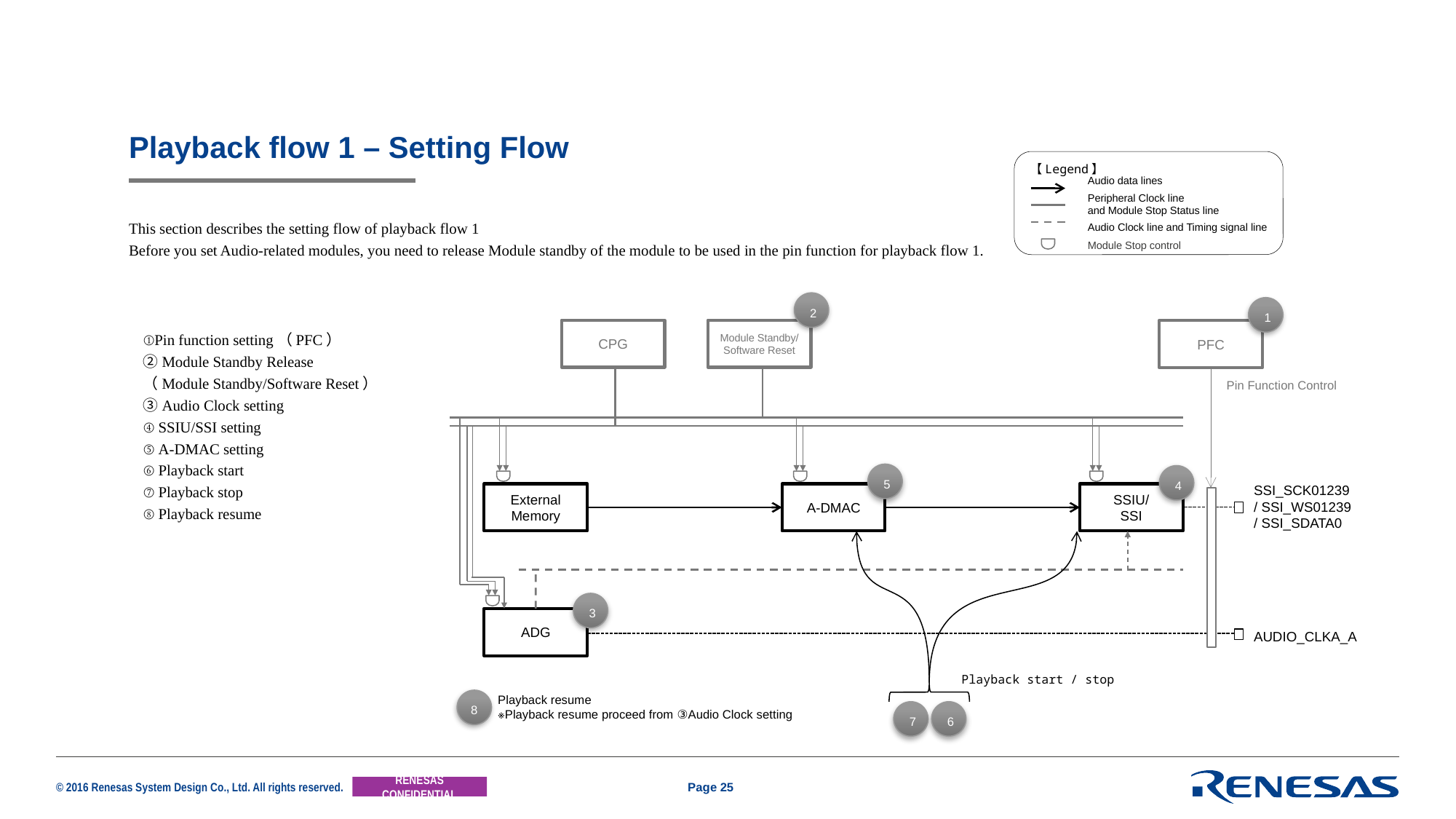

# Playback flow 1 – Setting Flow
【Legend】
Audio data lines
Peripheral Clock line
and Module Stop Status line
Audio Clock line and Timing signal line
This section describes the setting flow of playback flow 1
Before you set Audio-related modules, you need to release Module standby of the module to be used in the pin function for playback flow 1.
Module Stop control

2
1
CPG
Module Standby/
Software Reset
PFC
①Pin function setting（PFC）
②Module Standby Release               　（Module Standby/Software Reset）
③Audio Clock setting
④SSIU/SSI setting
⑤A-DMAC setting
⑥Playback start
⑦Playback stop
⑧Playback resume
Pin Function Control
5
4

SSI_SCK01239
/ SSI_WS01239
/ SSI_SDATA0
External
Memory
A-DMAC
SSIU/
SSI

3

ADG
AUDIO_CLKA_A

Playback start / stop
Playback resume
※Playback resume proceed from ③Audio Clock setting
8
7
6
Page 25